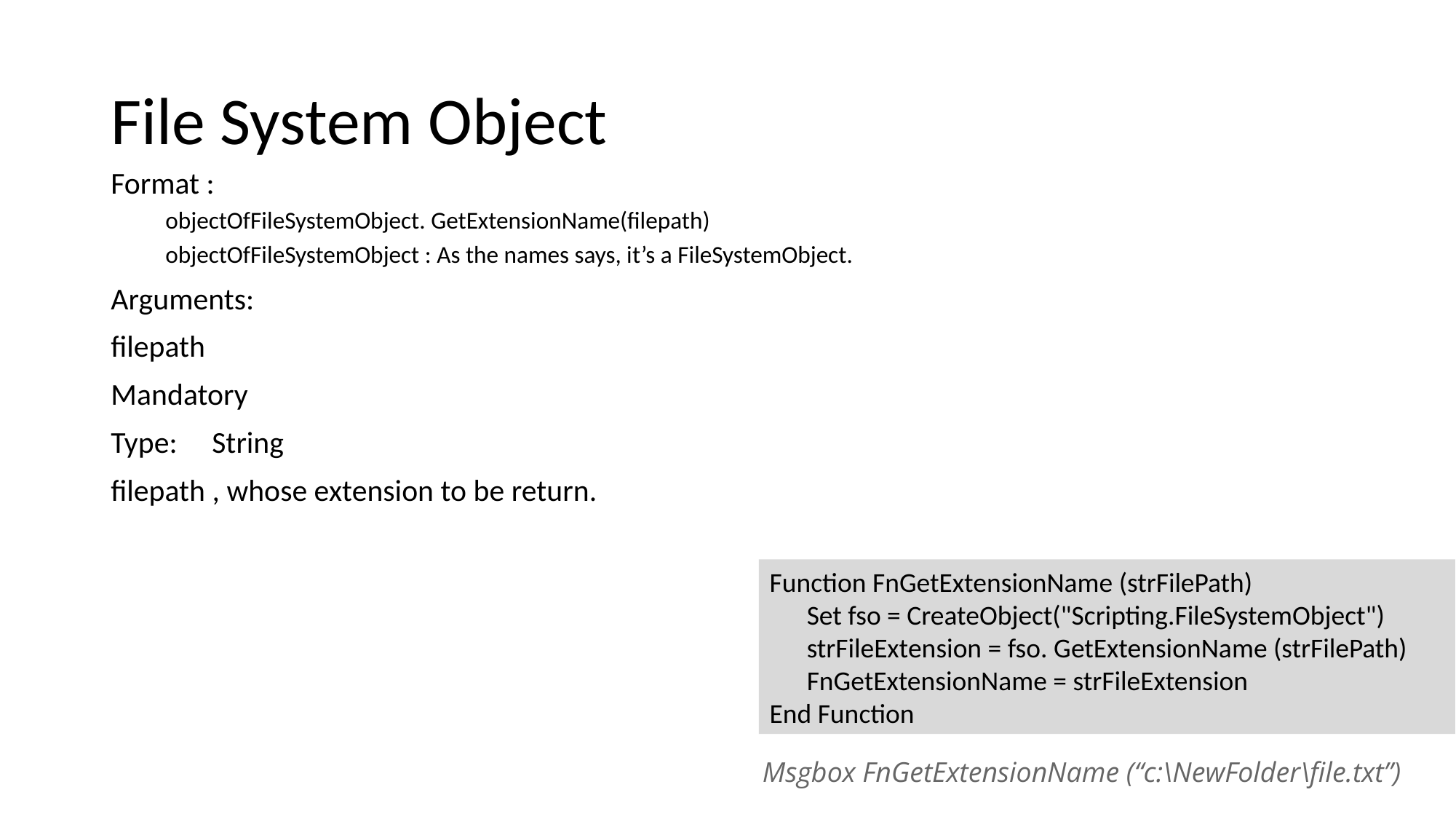

# File System Object
Format :
objectOfFileSystemObject. GetExtensionName(filepath)
objectOfFileSystemObject : As the names says, it’s a FileSystemObject.
Arguments:
filepath
Mandatory
Type:     String
filepath , whose extension to be return.
Function FnGetExtensionName (strFilePath)
      Set fso = CreateObject("Scripting.FileSystemObject")
      strFileExtension = fso. GetExtensionName (strFilePath)
      FnGetExtensionName = strFileExtension
End Function
Msgbox FnGetExtensionName (“c:\NewFolder\file.txt”)